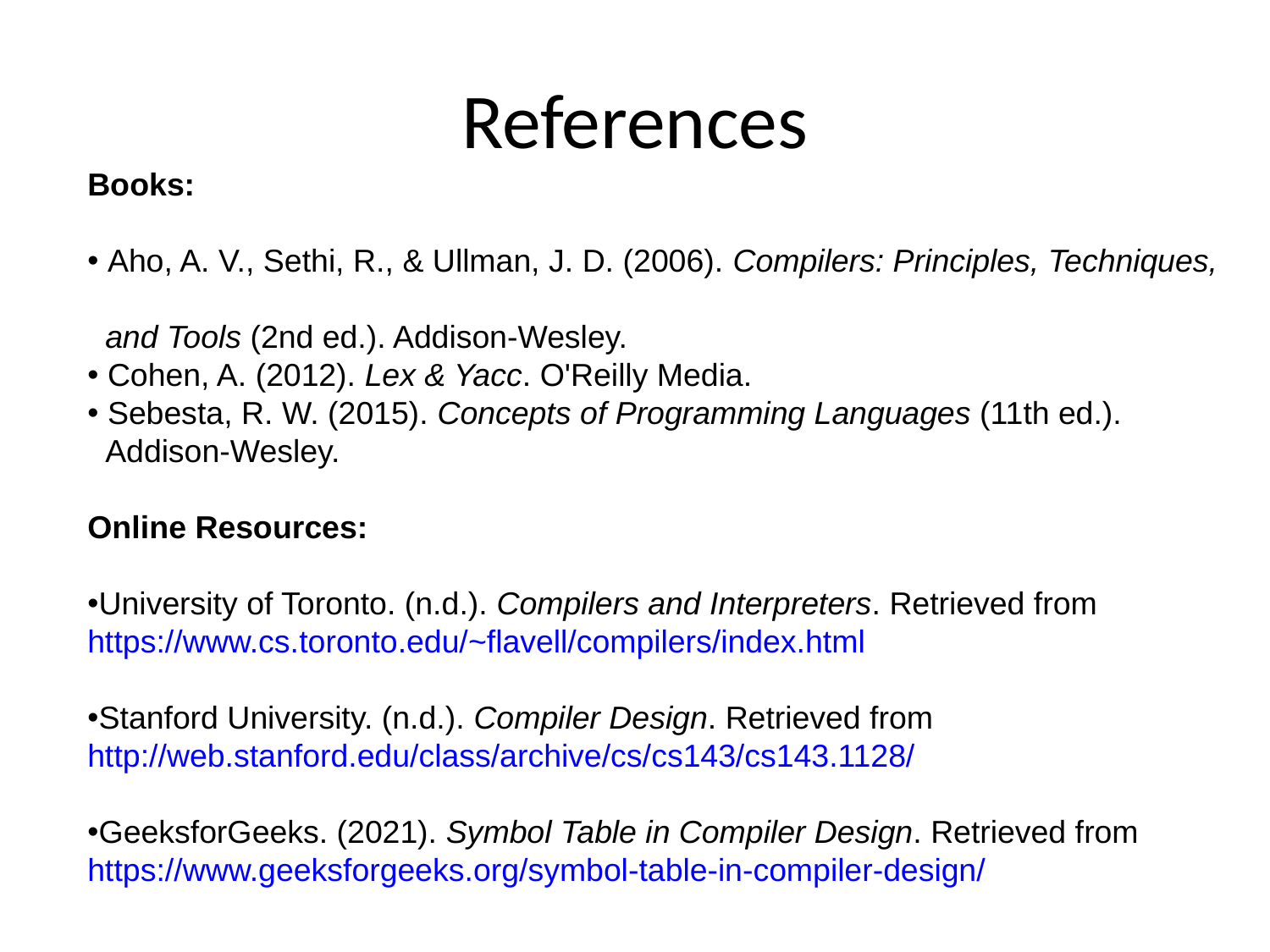

# References
Books:

 Aho, A. V., Sethi, R., & Ullman, J. D. (2006). Compilers: Principles, Techniques,
  and Tools (2nd ed.). Addison-Wesley.
 Cohen, A. (2012). Lex & Yacc. O'Reilly Media.
 Sebesta, R. W. (2015). Concepts of Programming Languages (11th ed.).
  Addison-Wesley.

Online Resources:

University of Toronto. (n.d.). Compilers and Interpreters. Retrieved from https://www.cs.toronto.edu/~flavell/compilers/index.html

Stanford University. (n.d.). Compiler Design. Retrieved from http://web.stanford.edu/class/archive/cs/cs143/cs143.1128/

GeeksforGeeks. (2021). Symbol Table in Compiler Design. Retrieved from https://www.geeksforgeeks.org/symbol-table-in-compiler-design/